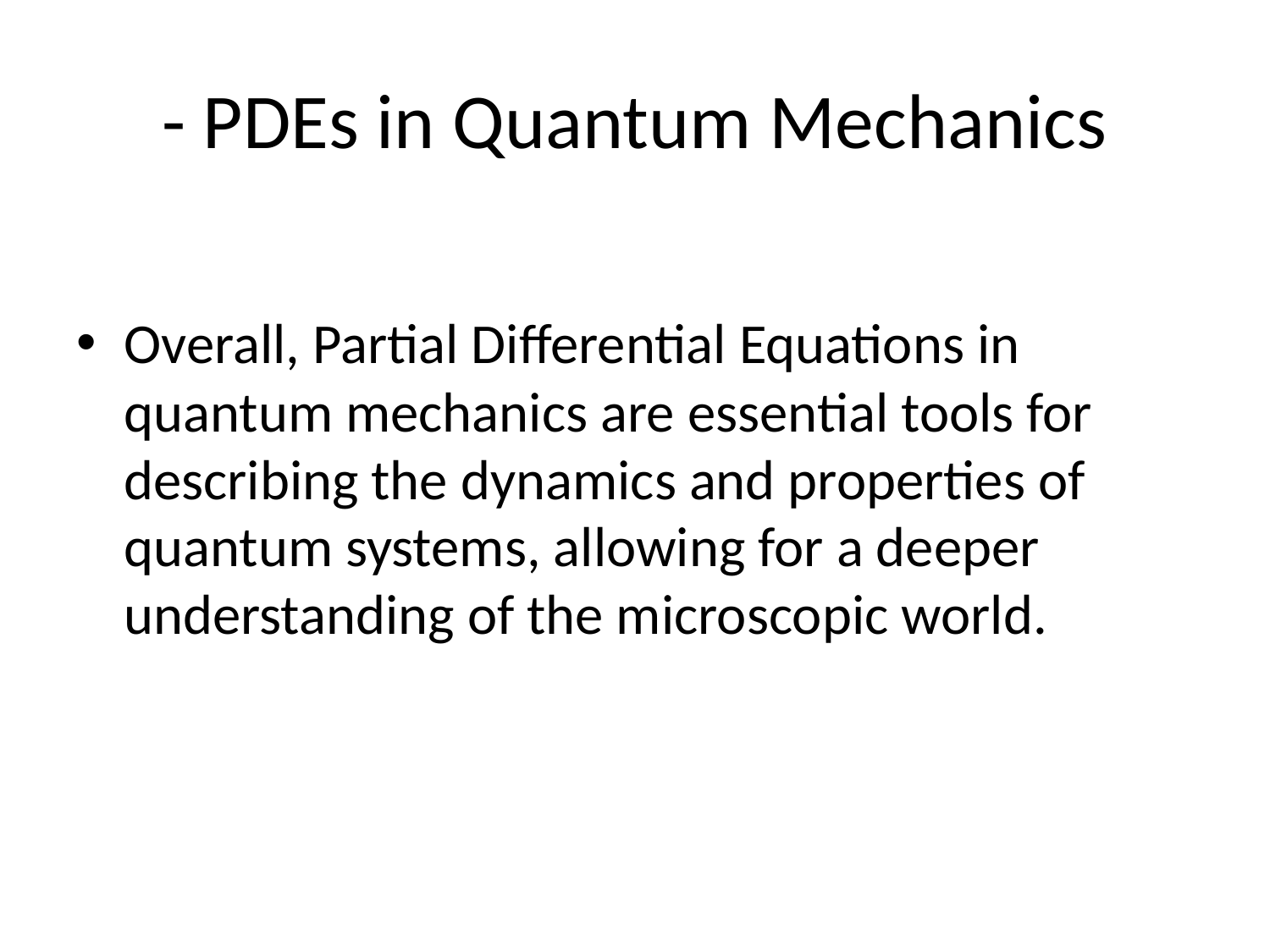

# - PDEs in Quantum Mechanics

Overall, Partial Differential Equations in quantum mechanics are essential tools for describing the dynamics and properties of quantum systems, allowing for a deeper understanding of the microscopic world.